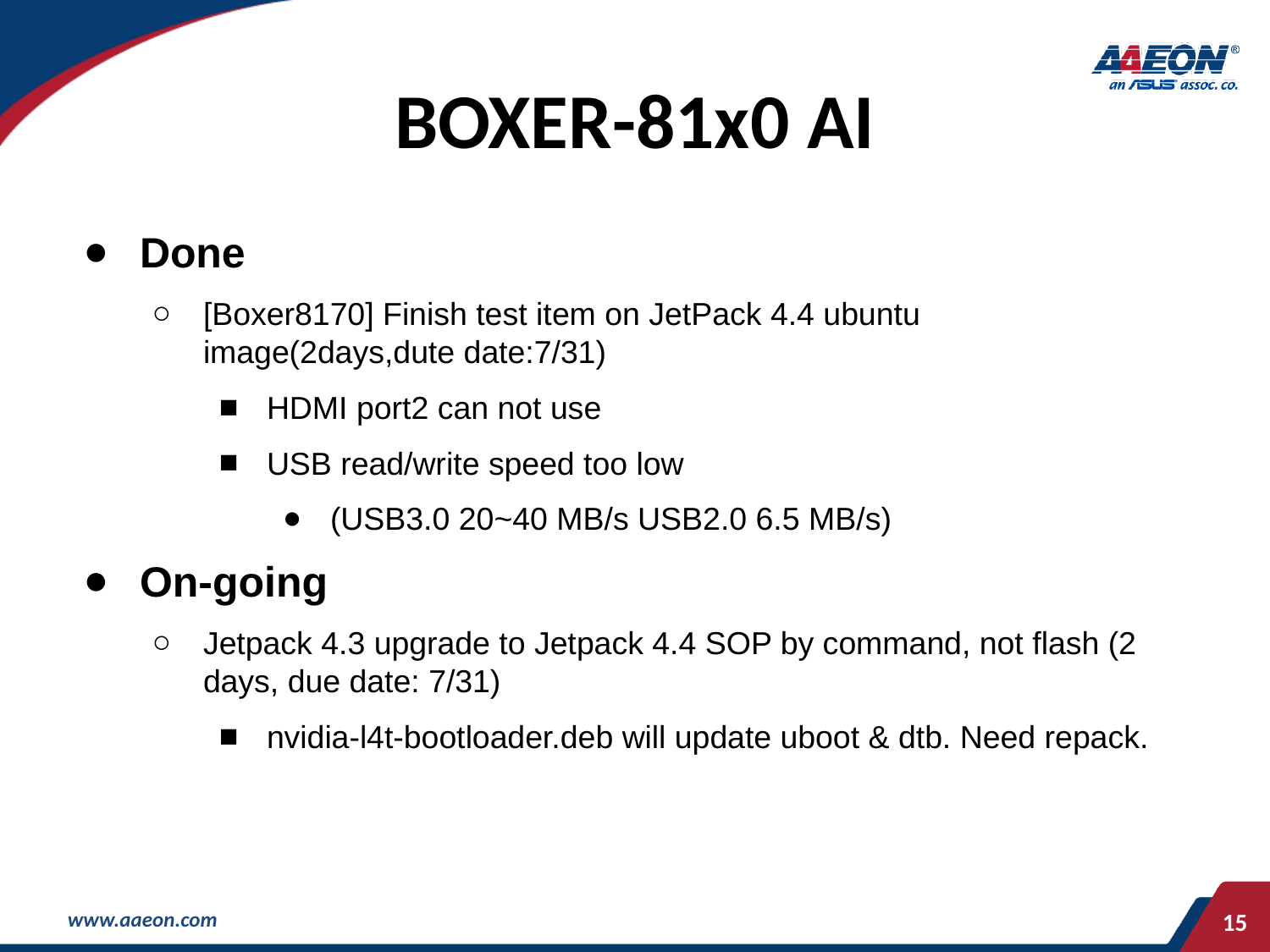

# BOXER-81x0 AI
Done
[Boxer8170] Finish test item on JetPack 4.4 ubuntu image(2days,dute date:7/31)
HDMI port2 can not use
USB read/write speed too low
(USB3.0 20~40 MB/s USB2.0 6.5 MB/s)
On-going
Jetpack 4.3 upgrade to Jetpack 4.4 SOP by command, not flash (2 days, due date: 7/31)
nvidia-l4t-bootloader.deb will update uboot & dtb. Need repack.
15